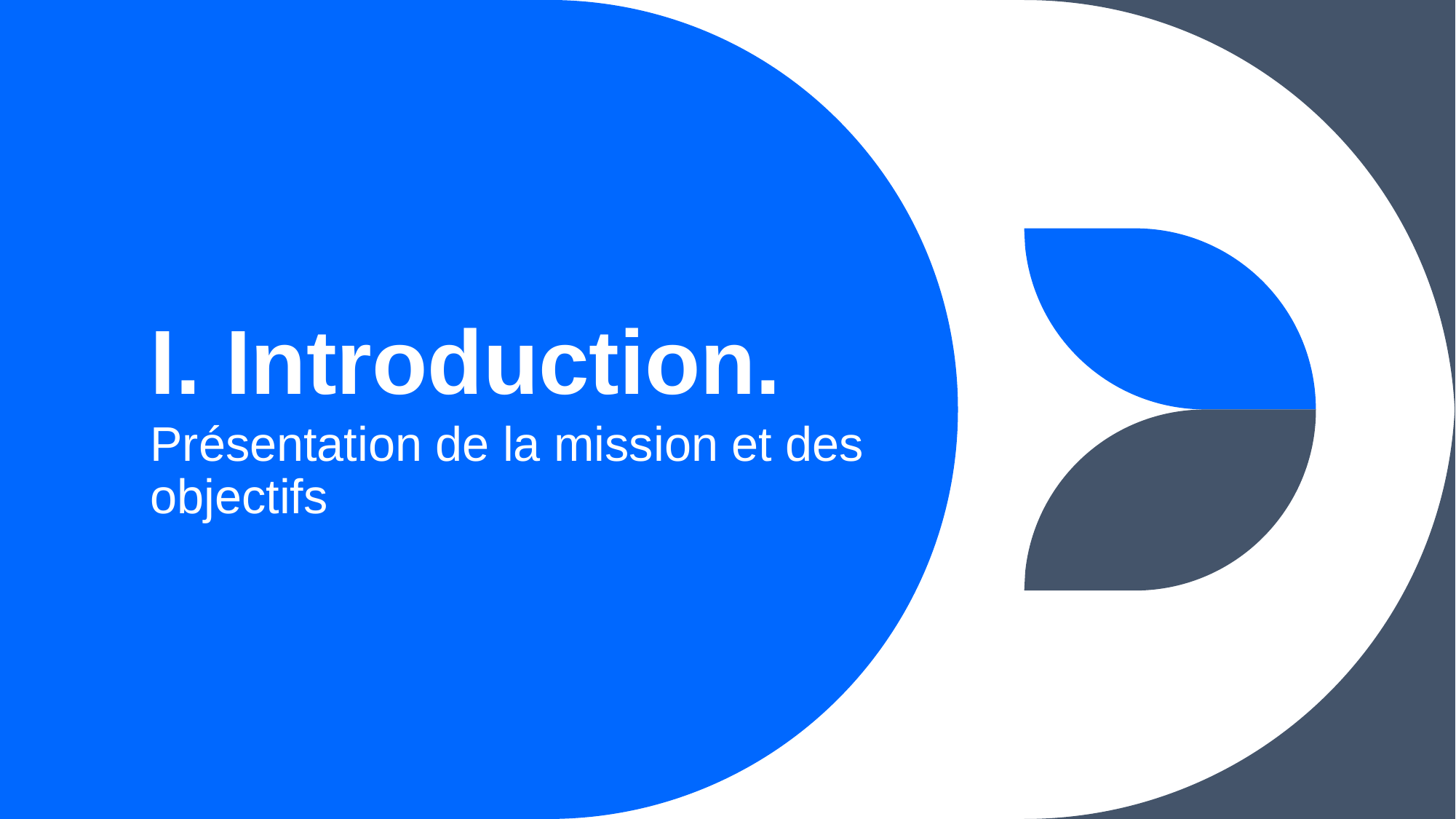

# I. Introduction.
Présentation de la mission et des objectifs